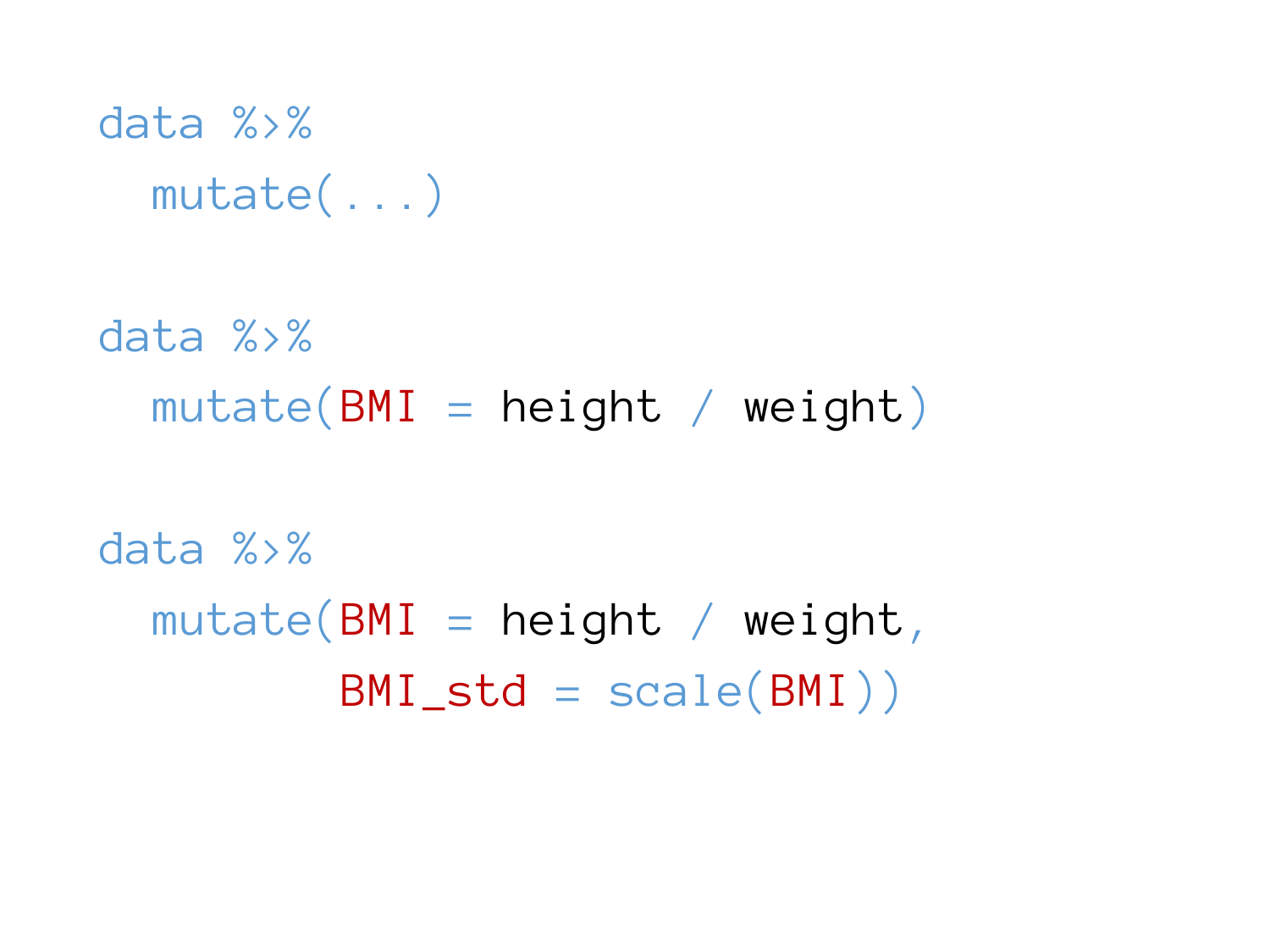

data %>%
  mutate(...)

data %>%
  mutate(BMI = height / weight)

data %>%
  mutate(BMI = height / weight,
         BMI_std = scale(BMI))